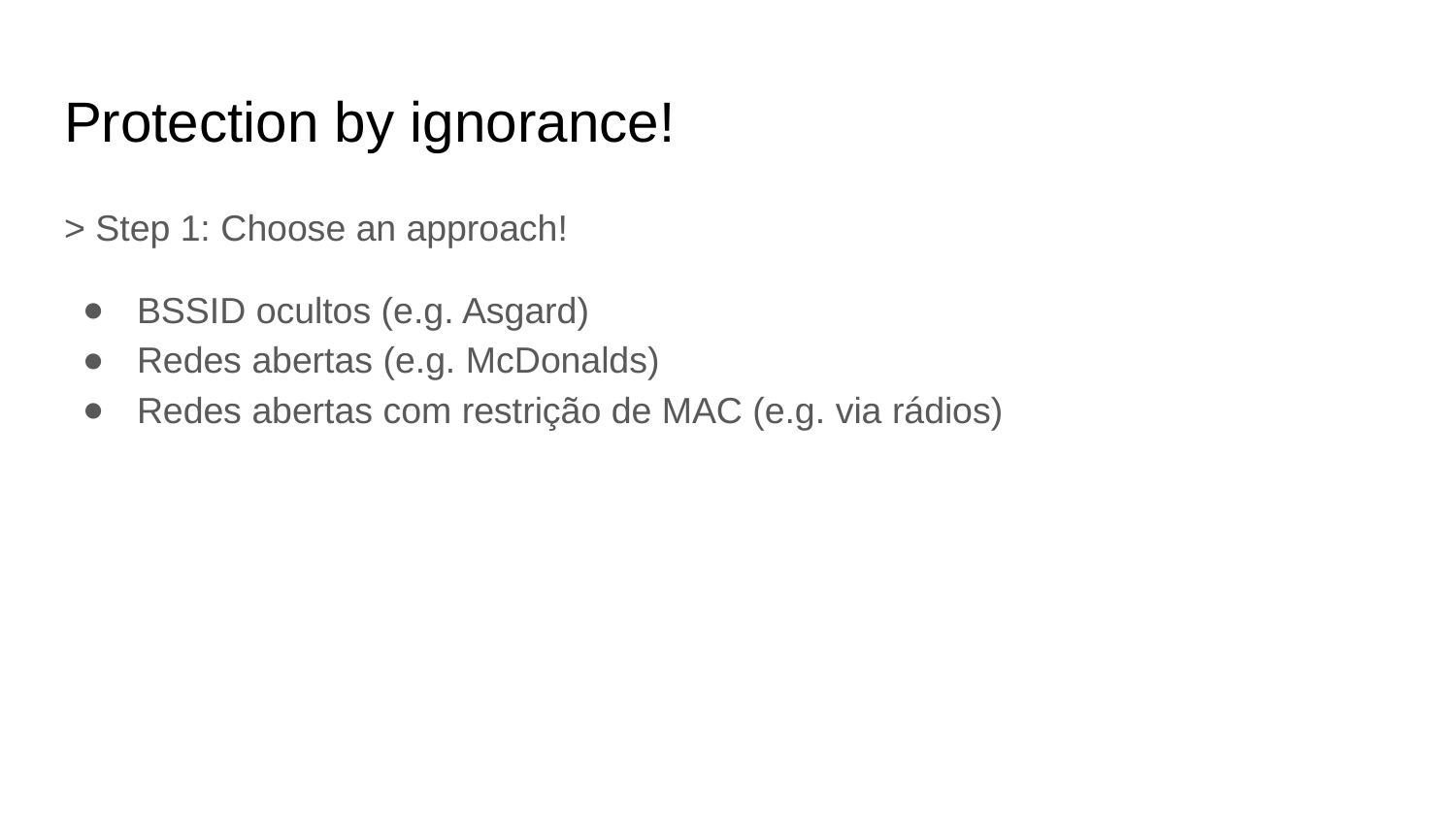

# Protection by ignorance!
> Step 1: Choose an approach!
BSSID ocultos (e.g. Asgard)
Redes abertas (e.g. McDonalds)
Redes abertas com restrição de MAC (e.g. via rádios)